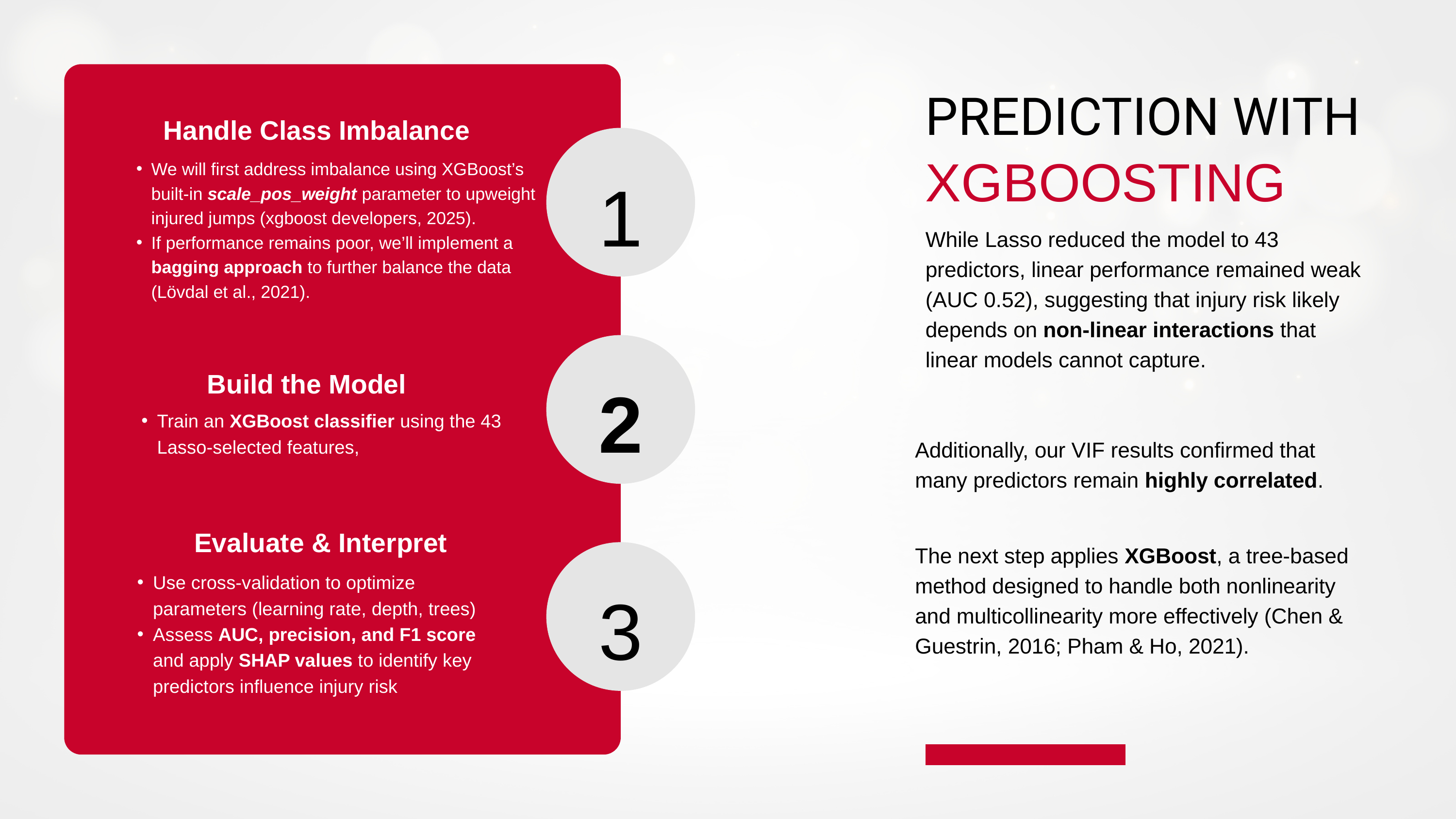

PREDICTION WITH
Handle Class Imbalance

XGBOOSTING
1
We will first address imbalance using XGBoost’s built-in scale_pos_weight parameter to upweight injured jumps (xgboost developers, 2025).
If performance remains poor, we’ll implement a bagging approach to further balance the data (Lövdal et al., 2021).
While Lasso reduced the model to 43 predictors, linear performance remained weak (AUC 0.52), suggesting that injury risk likely depends on non-linear interactions that linear models cannot capture.

2
Build the Model
Train an XGBoost classifier using the 43 Lasso-selected features,
Additionally, our VIF results confirmed that many predictors remain highly correlated.
Evaluate & Interpret
The next step applies XGBoost, a tree-based method designed to handle both nonlinearity and multicollinearity more effectively (Chen & Guestrin, 2016; Pham & Ho, 2021).

3
Use cross-validation to optimize parameters (learning rate, depth, trees)
Assess AUC, precision, and F1 score and apply SHAP values to identify key predictors influence injury risk